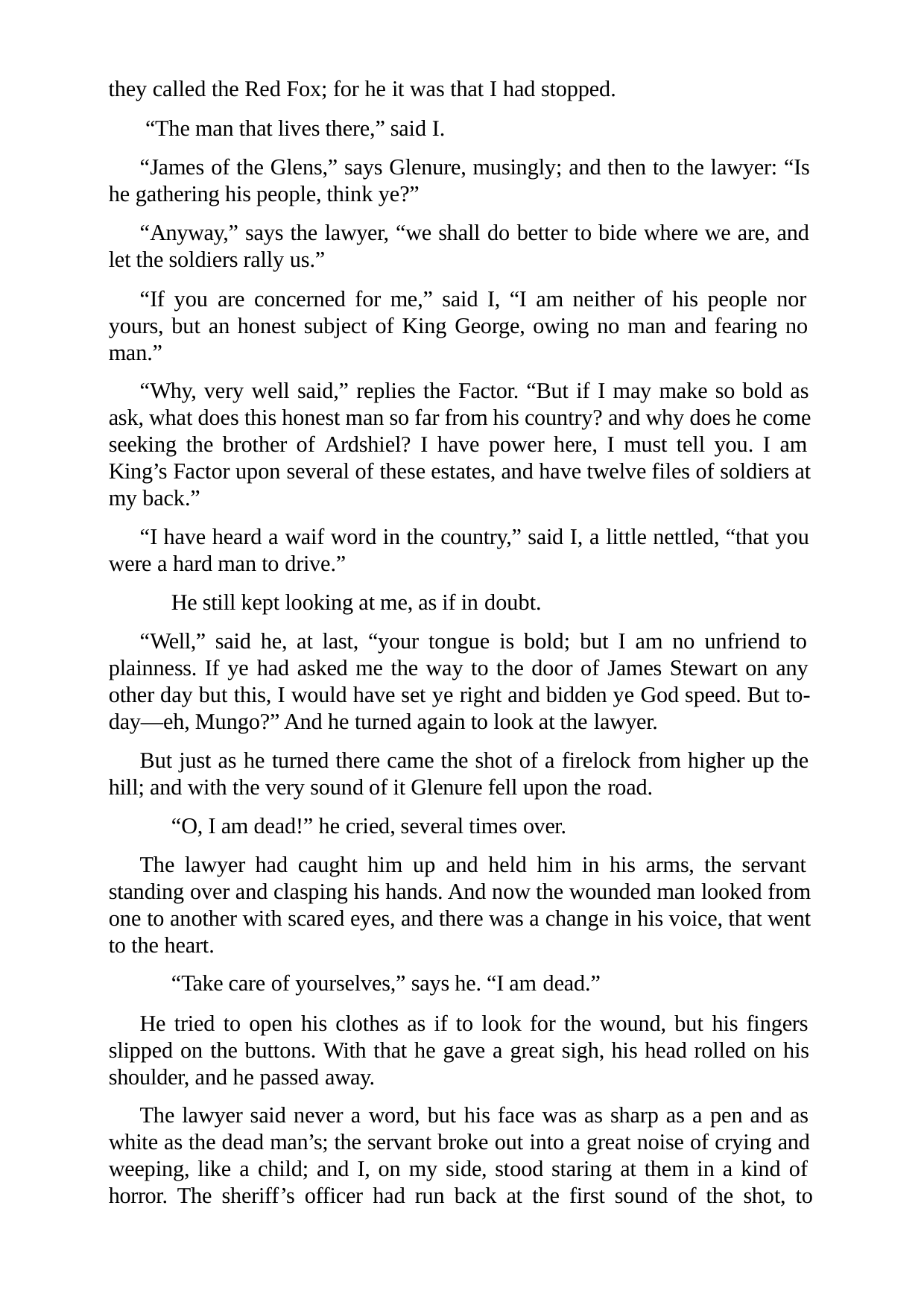

they called the Red Fox; for he it was that I had stopped.  “The man that lives there,” said I.
“James of the Glens,” says Glenure, musingly; and then to the lawyer: “Is  he gathering his people, think ye?”
“Anyway,” says the lawyer, “we shall do better to bide where we are, and  let the soldiers rally us.”
“If you are concerned for me,” said I, “I am neither of his people nor  yours, but an honest subject of King George, owing no man and fearing no  man.”
“Why, very well said,” replies the Factor. “But if I may make so bold as  ask, what does this honest man so far from his country? and why does he come  seeking the brother of Ardshiel? I have power here, I must tell you. I am  King’s Factor upon several of these estates, and have twelve files of soldiers at  my back.”
“I have heard a waif word in the country,” said I, a little nettled, “that you  were a hard man to drive.”
He still kept looking at me, as if in doubt.
“Well,” said he, at last, “your tongue is bold; but I am no unfriend to  plainness. If ye had asked me the way to the door of James Stewart on any  other day but this, I would have set ye right and bidden ye God speed. But to-  day—eh, Mungo?” And he turned again to look at the lawyer.
But just as he turned there came the shot of a firelock from higher up the  hill; and with the very sound of it Glenure fell upon the road.
“O, I am dead!” he cried, several times over.
The lawyer had caught him up and held him in his arms, the servant  standing over and clasping his hands. And now the wounded man looked from  one to another with scared eyes, and there was a change in his voice, that went  to the heart.
“Take care of yourselves,” says he. “I am dead.”
He tried to open his clothes as if to look for the wound, but his fingers  slipped on the buttons. With that he gave a great sigh, his head rolled on his  shoulder, and he passed away.
The lawyer said never a word, but his face was as sharp as a pen and as  white as the dead man’s; the servant broke out into a great noise of crying and  weeping, like a child; and I, on my side, stood staring at them in a kind of  horror. The sheriff’s officer had run back at the first sound of the shot, to